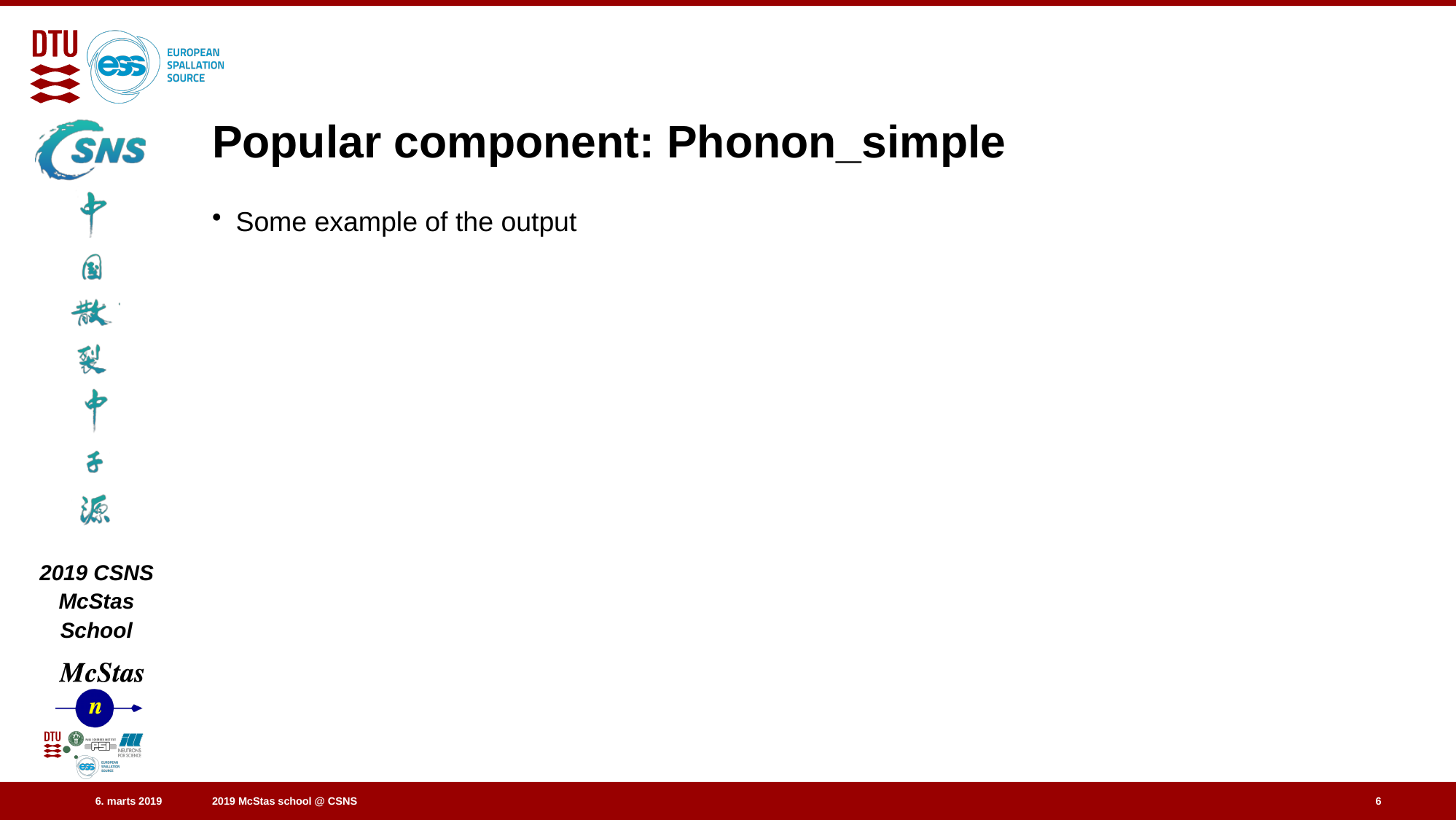

# Popular component: Phonon_simple
Some example of the output
6